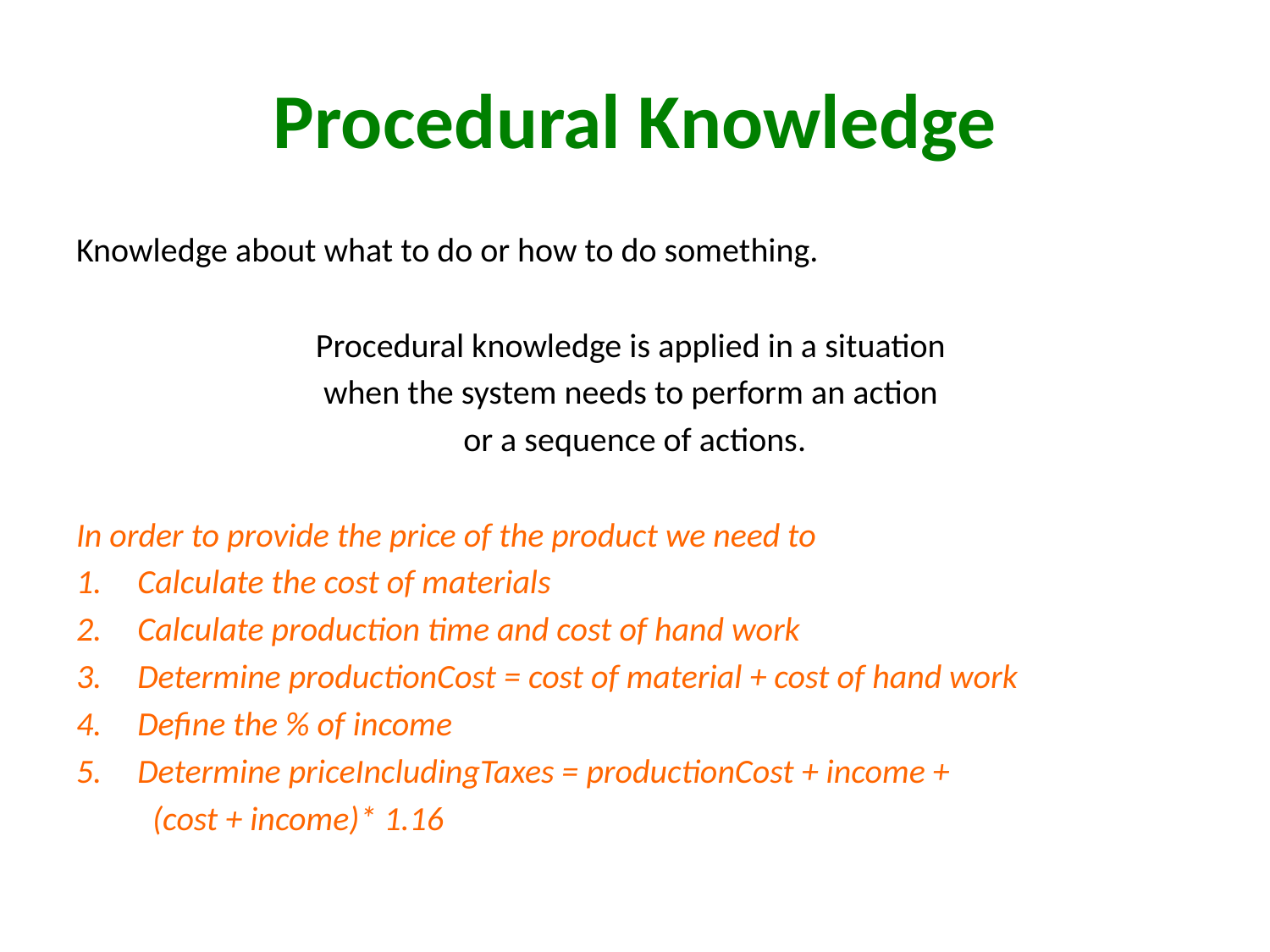

# Procedural Knowledge
Knowledge about what to do or how to do something.

Procedural knowledge is applied in a situation
when the system needs to perform an action
or a sequence of actions.

In order to provide the price of the product we need to
Calculate the cost of materials
Calculate production time and cost of hand work
Determine productionCost = cost of material + cost of hand work
Define the % of income
Determine priceIncludingTaxes = productionCost + income +
	(cost + income)* 1.16